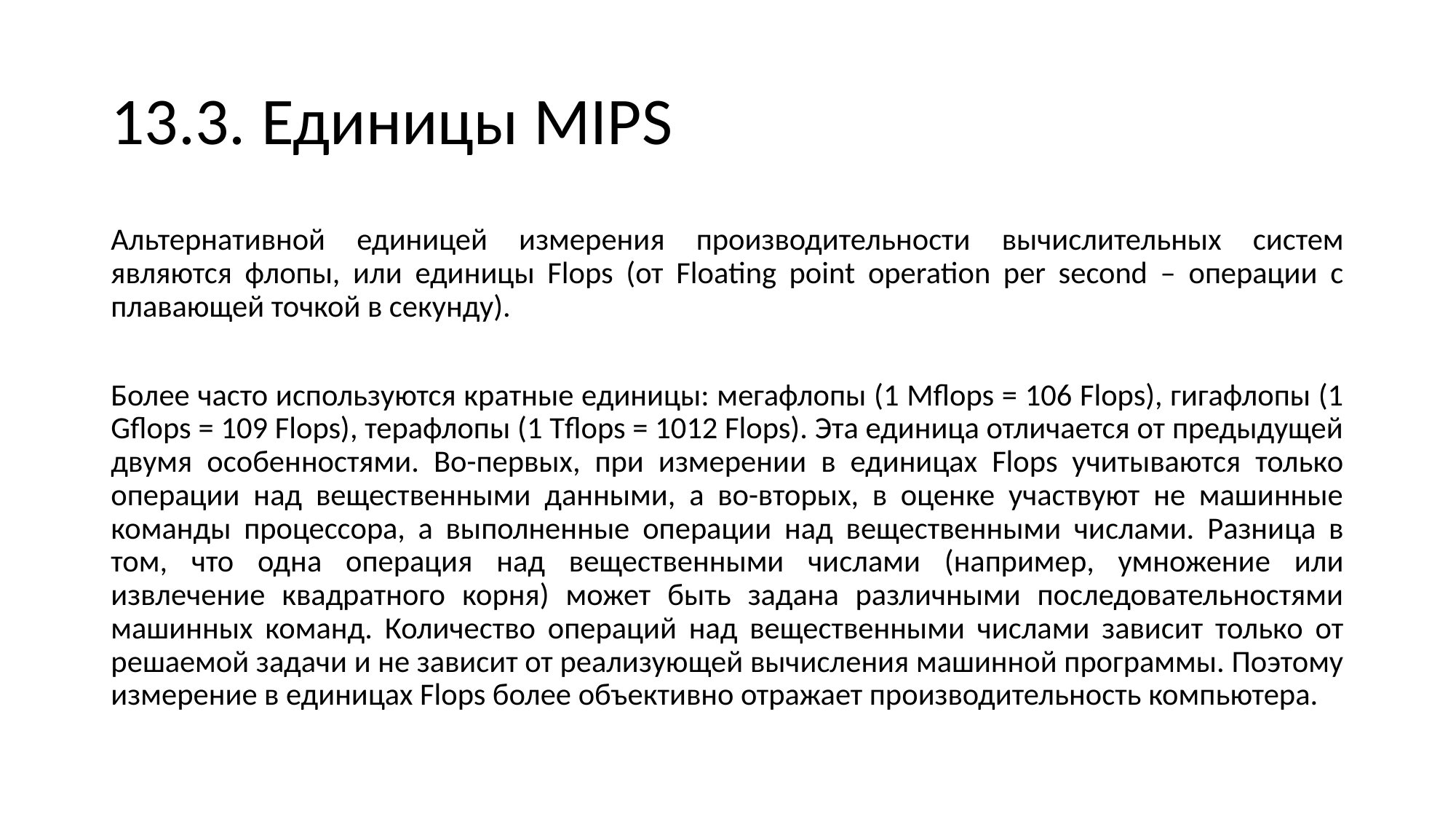

# 13.3. Единицы MIPS
Альтернативной единицей измерения производительности вычислительных систем являются флопы, или единицы Flops (от Floating point operation per second – операции с плавающей точкой в секунду).

Более часто используются кратные единицы: мегафлопы (1 Mflops = 106 Flops), гигафлопы (1 Gflops = 109 Flops), терафлопы (1 Tflops = 1012 Flops). Эта единица отличается от предыдущей двумя особенностями. Во-первых, при измерении в единицах Flops учитываются только операции над вещественными данными, а во-вторых, в оценке участвуют не машинные команды процессора, а выполненные операции над вещественными числами. Разница в том, что одна операция над вещественными числами (например, умножение или извлечение квадратного корня) может быть задана различными последовательностями машинных команд. Количество операций над вещественными числами зависит только от решаемой задачи и не зависит от реализующей вычисления машинной программы. Поэтому измерение в единицах Flops более объективно отражает производительность компьютера.